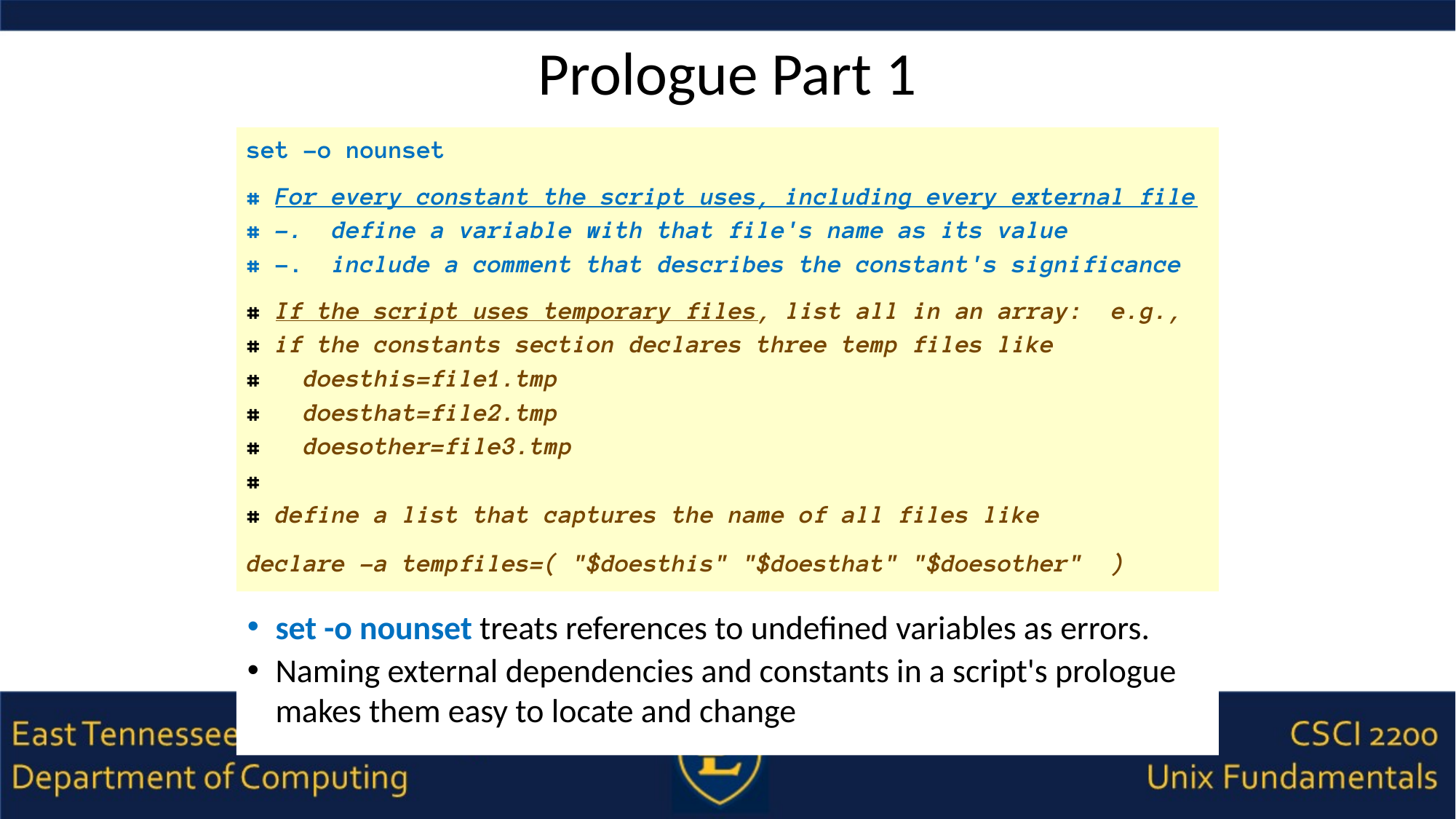

# Prologue Part 1
set -o nounset
# For every constant the script uses, including every external file
# -.  define a variable with that file's name as its value
# -.  include a comment that describes the constant's significance
# If the script uses temporary files, list all in an array:  e.g.,
# if the constants section declares three temp files like
#   doesthis=file1.tmp
#   doesthat=file2.tmp
#   doesother=file3.tmp
#
# define a list that captures the name of all files like
declare –a tempfiles=( "$doesthis" "$doesthat" "$doesother"  )
set -o nounset treats references to undefined variables as errors.
Naming external dependencies and constants in a script's prologue makes them easy to locate and change